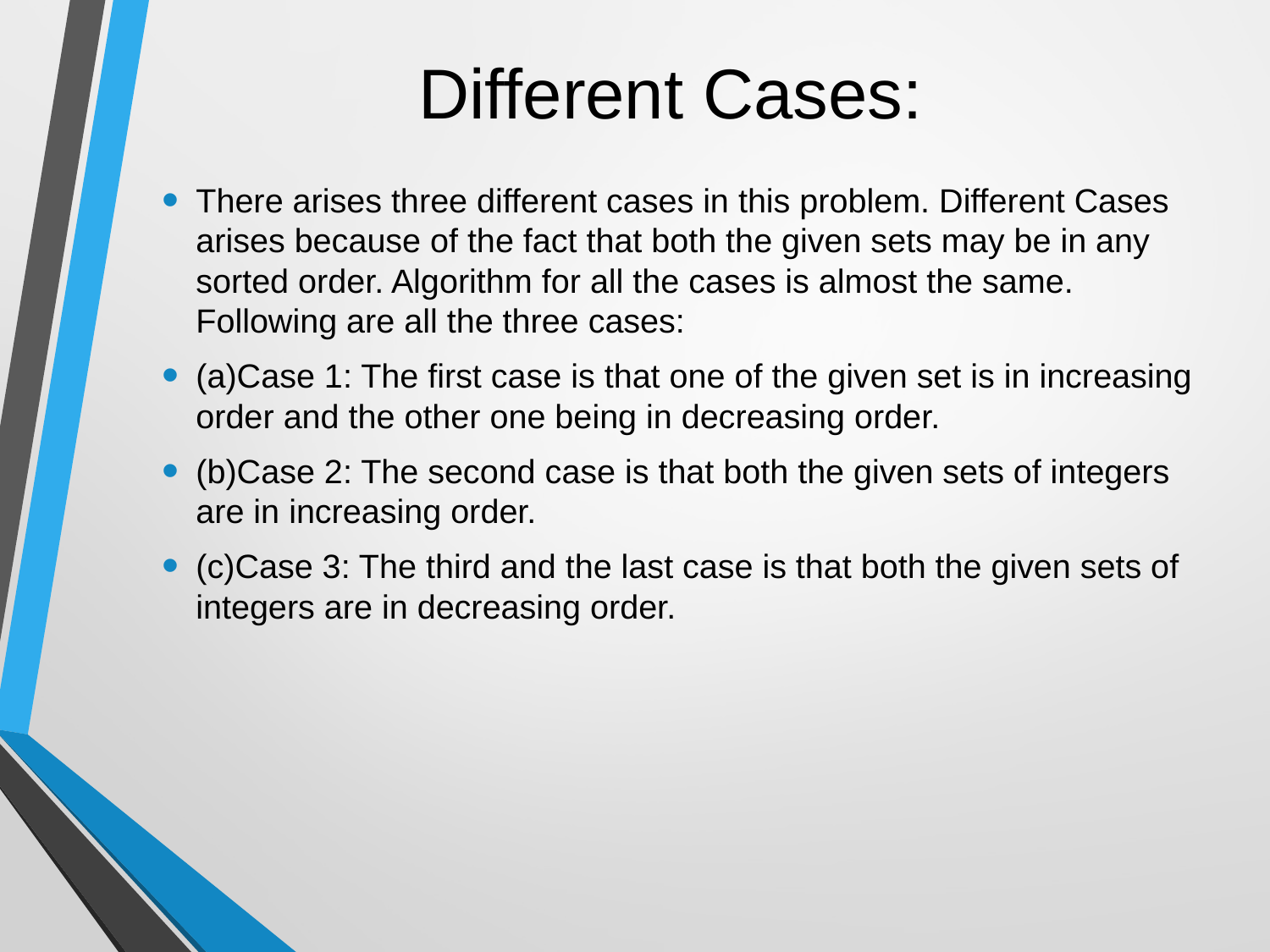

# Different Cases:
There arises three different cases in this problem. Different Cases arises because of the fact that both the given sets may be in any sorted order. Algorithm for all the cases is almost the same. Following are all the three cases:
(a)Case 1: The first case is that one of the given set is in increasing order and the other one being in decreasing order.
(b)Case 2: The second case is that both the given sets of integers are in increasing order.
(c)Case 3: The third and the last case is that both the given sets of integers are in decreasing order.